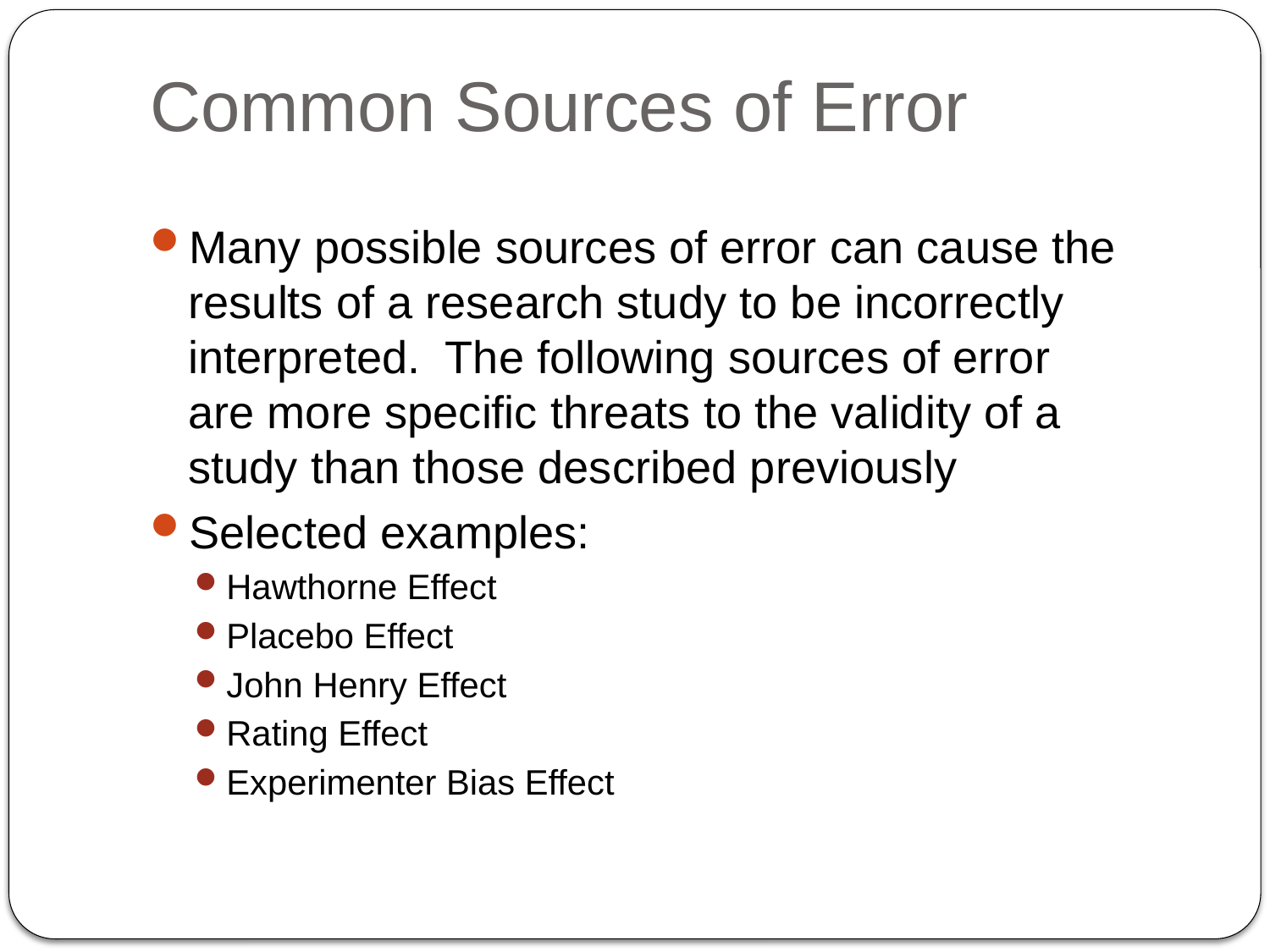

# Common Sources of Error
Many possible sources of error can cause the results of a research study to be incorrectly interpreted.  The following sources of error are more specific threats to the validity of a study than those described previously
Selected examples:
Hawthorne Effect
Placebo Effect
John Henry Effect
Rating Effect
Experimenter Bias Effect